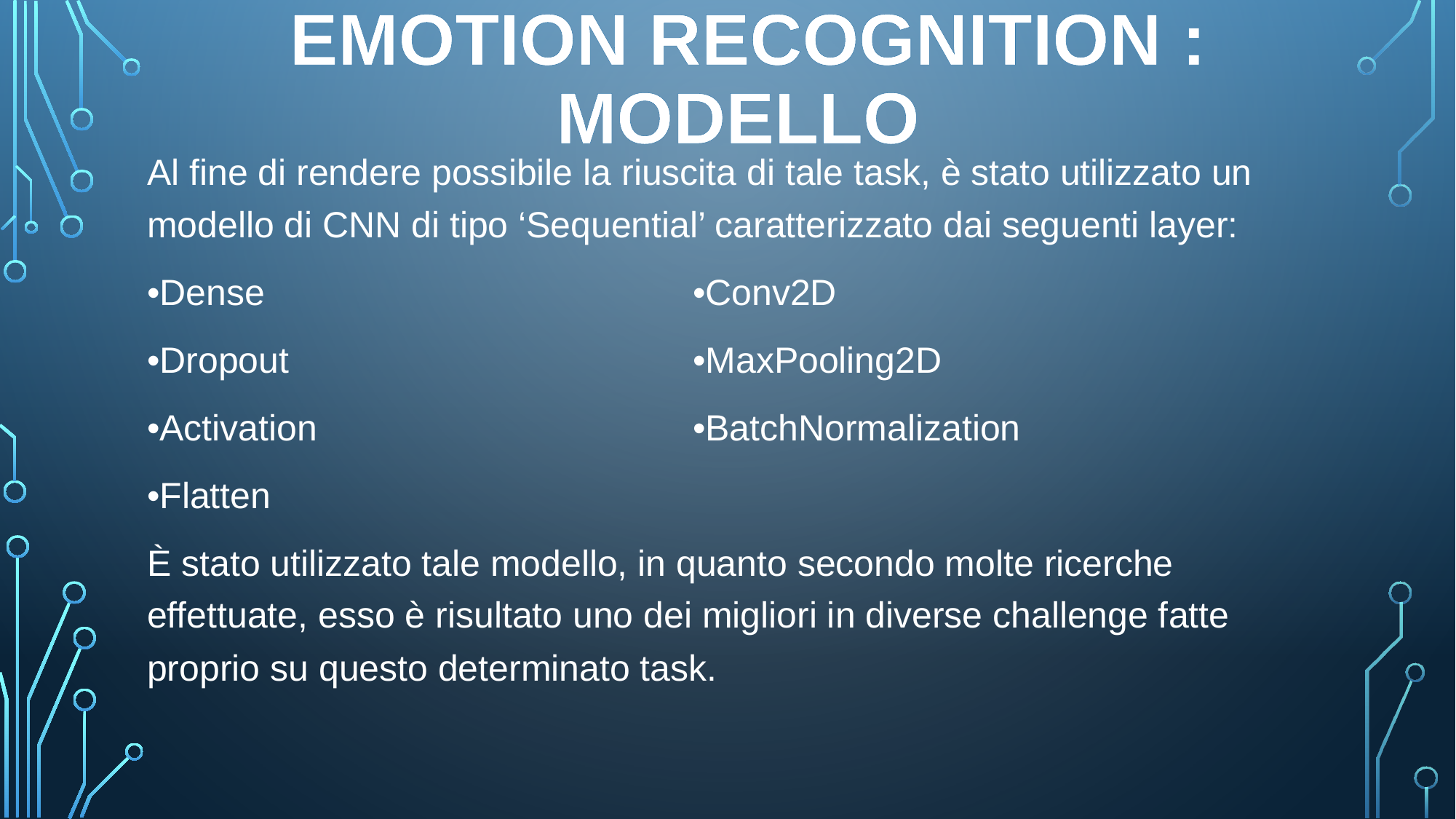

EMOTION RECOGNITION : MODELLO
Al fine di rendere possibile la riuscita di tale task, è stato utilizzato un modello di CNN di tipo ‘Sequential’ caratterizzato dai seguenti layer:
•Dense 				•Conv2D
•Dropout 				•MaxPooling2D
•Activation 				•BatchNormalization
•Flatten
È stato utilizzato tale modello, in quanto secondo molte ricerche effettuate, esso è risultato uno dei migliori in diverse challenge fatte proprio su questo determinato task.